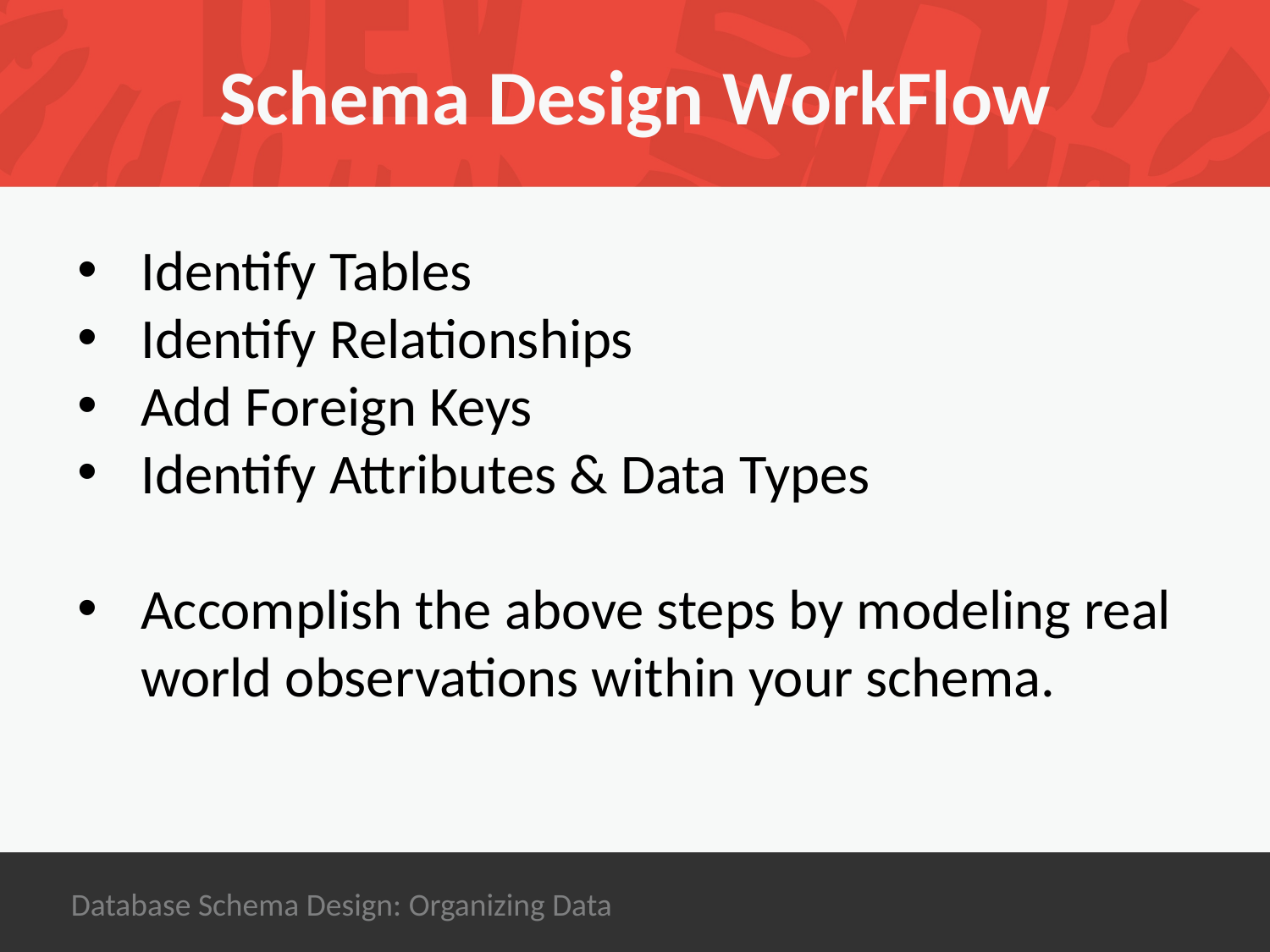

# Schema Design WorkFlow
Identify Tables
Identify Relationships
Add Foreign Keys
Identify Attributes & Data Types

Accomplish the above steps by modeling real world observations within your schema.
Database Schema Design: Organizing Data